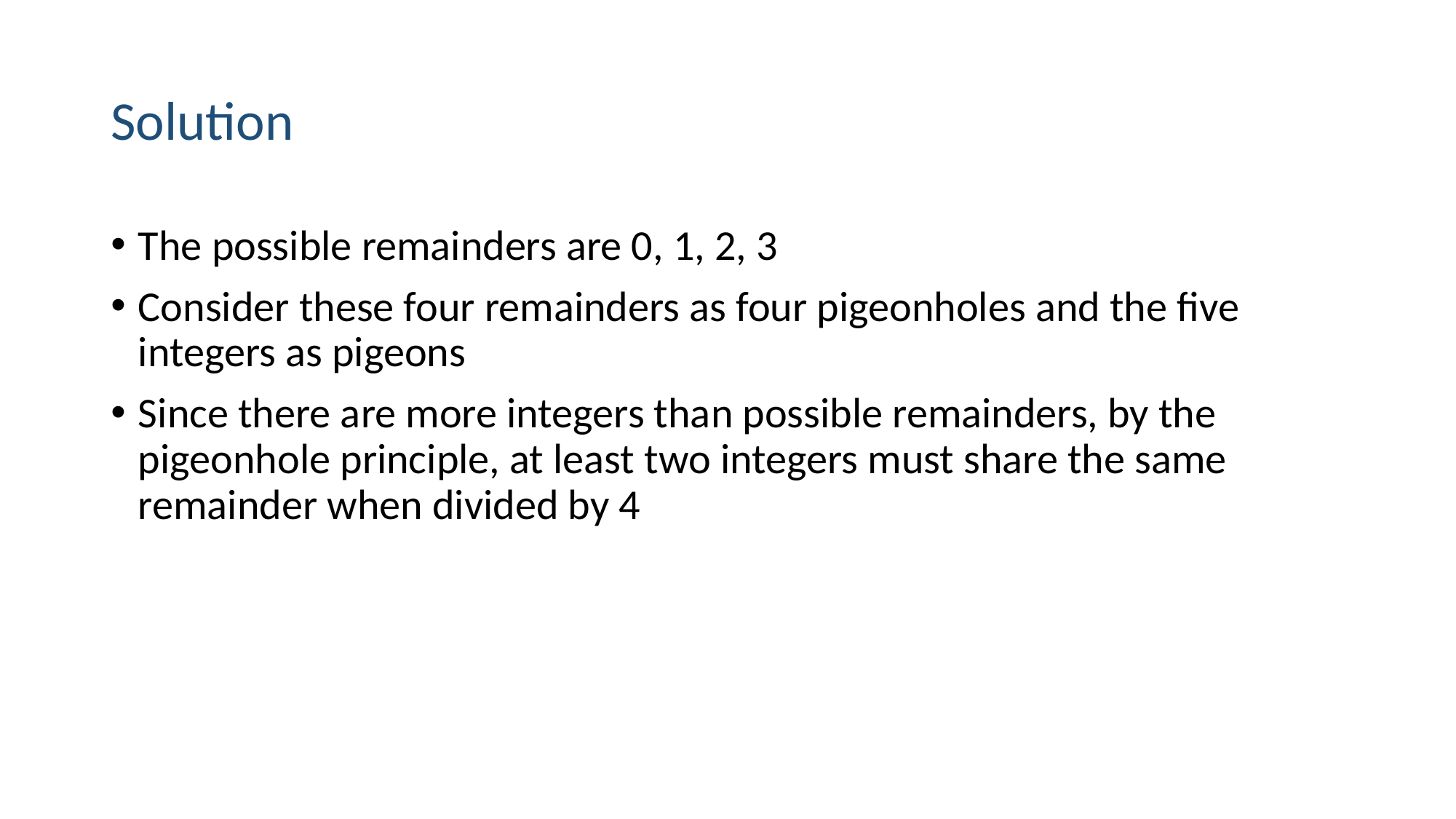

# Solution
The possible remainders are 0, 1, 2, 3
Consider these four remainders as four pigeonholes and the five integers as pigeons
Since there are more integers than possible remainders, by the pigeonhole principle, at least two integers must share the same remainder when divided by 4